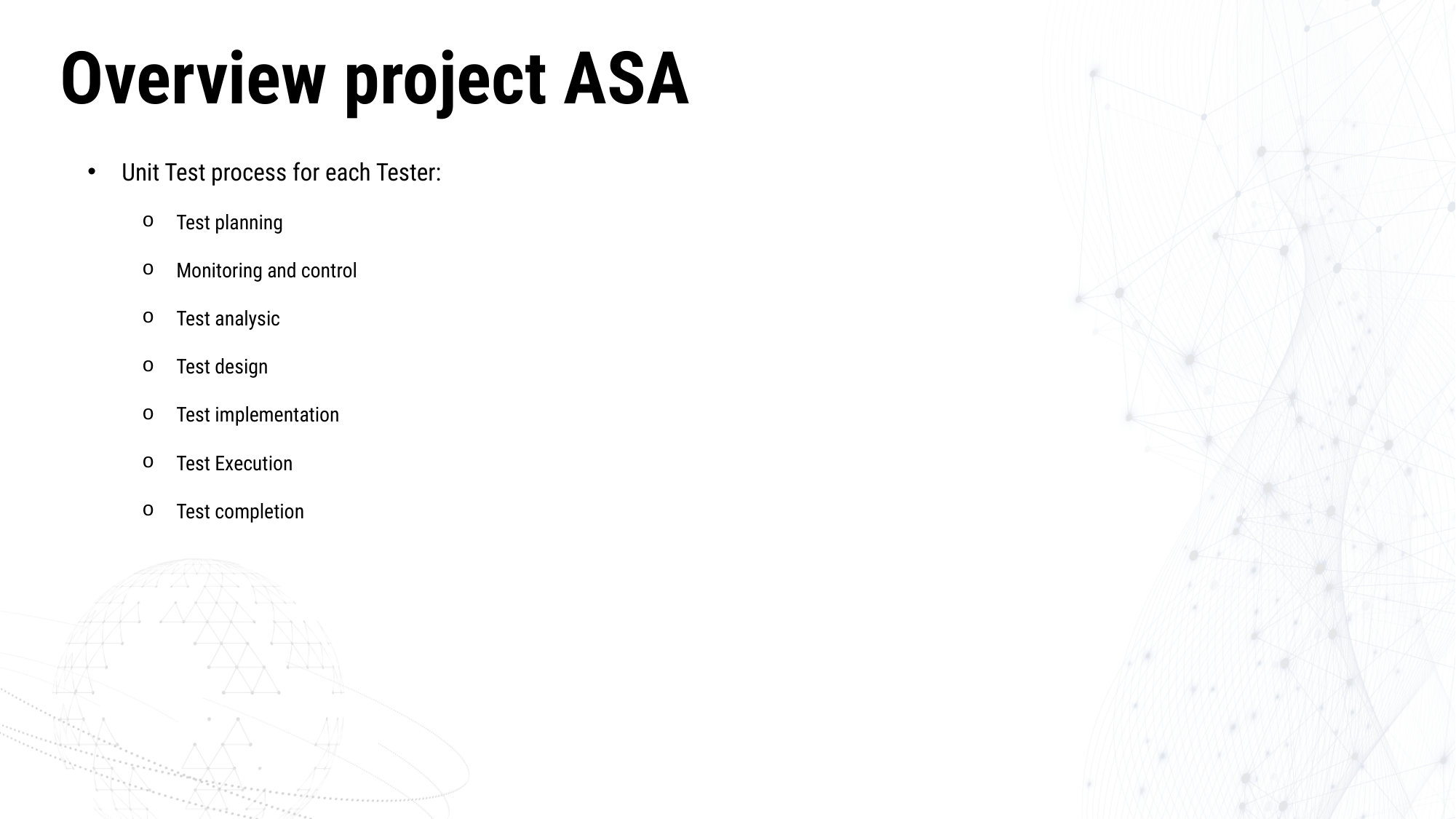

# Overview project ASA
Unit Test process for each Tester:
Test planning
Monitoring and control
Test analysic
Test design
Test implementation
Test Execution
Test completion